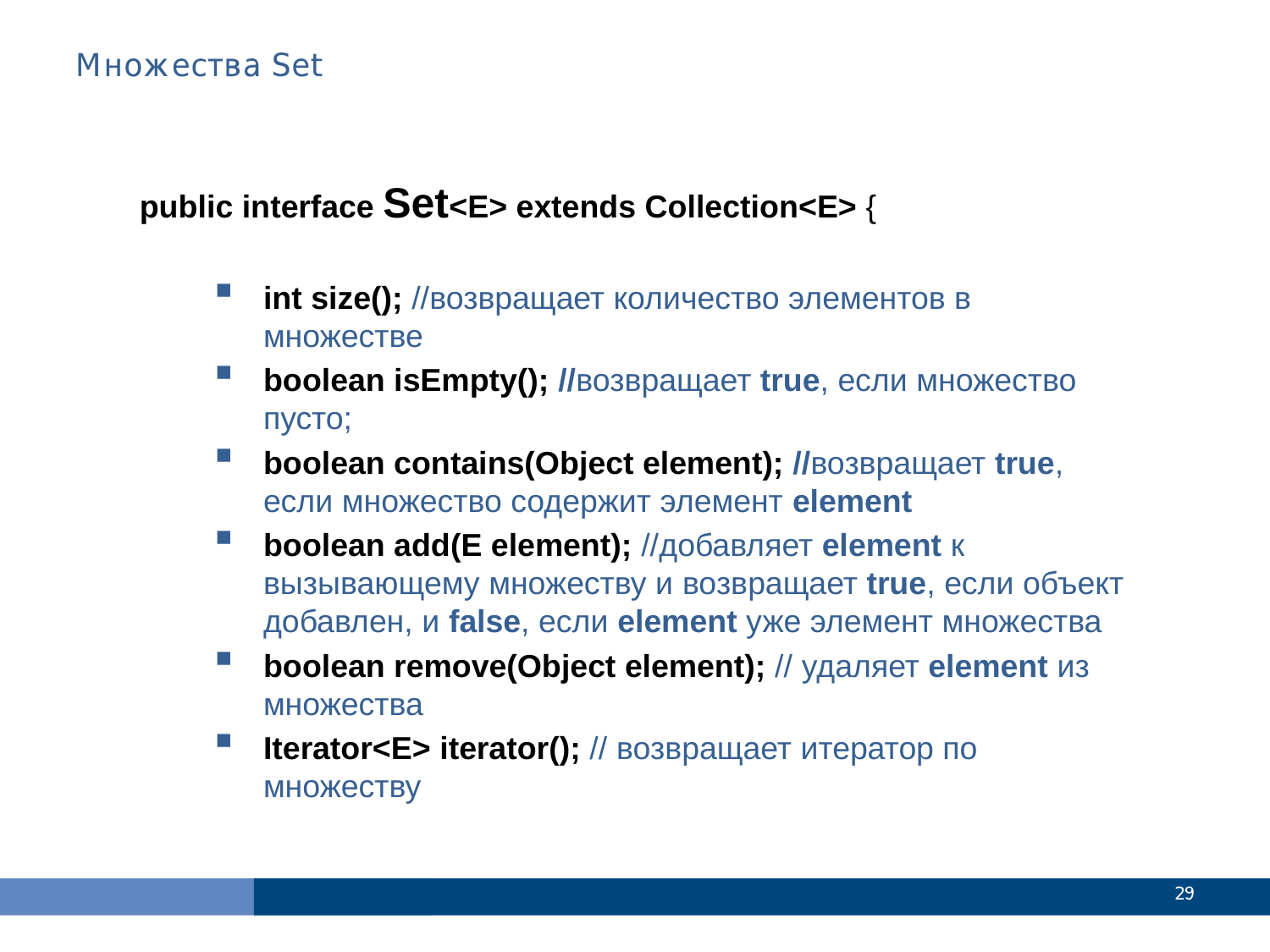

Множества Set
public interface Set<E> extends Collection<E> {

int size(); //возвращает количество элементов в множестве
boolean isEmpty(); //возвращает true, если множество пусто;
boolean contains(Object element); //возвращает true, если множество содержит элемент element
boolean add(E element); //добавляет element к вызывающему множеству и возвращает true, если объект добавлен, и false, если element уже элемент множества
boolean remove(Object element); // удаляет element из множества
Iterator<E> iterator(); // возвращает итератор по множеству

29